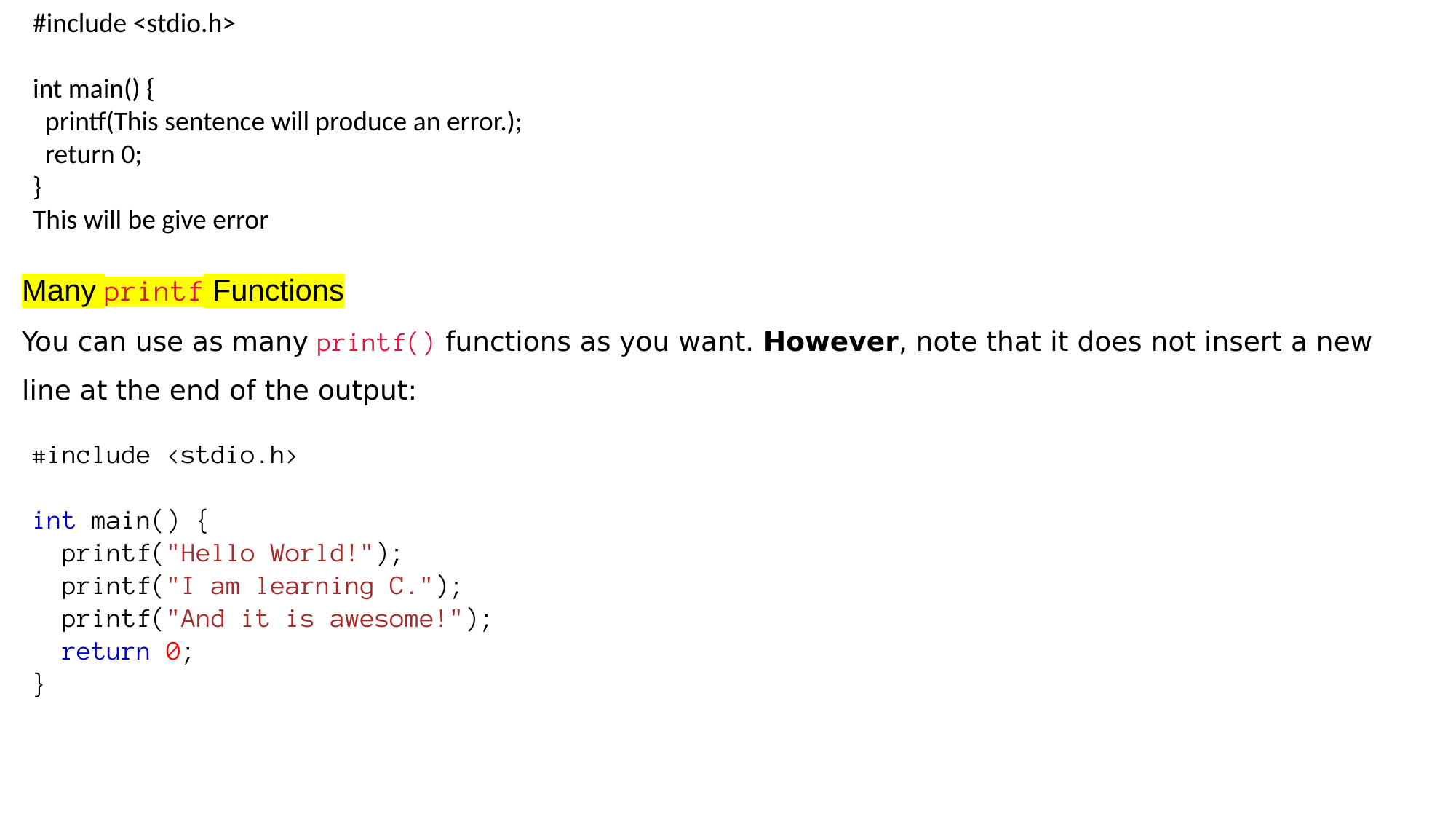

#include <stdio.h>

int main() {
  printf(This sentence will produce an error.);
  return 0;
}
This will be give error

Many printf Functions
You can use as many printf() functions as you want. However, note that it does not insert a new line at the end of the output:
#include <stdio.h>
int main() {
  printf("Hello World!");
  printf("I am learning C.");
  printf("And it is awesome!");
  return 0;
}